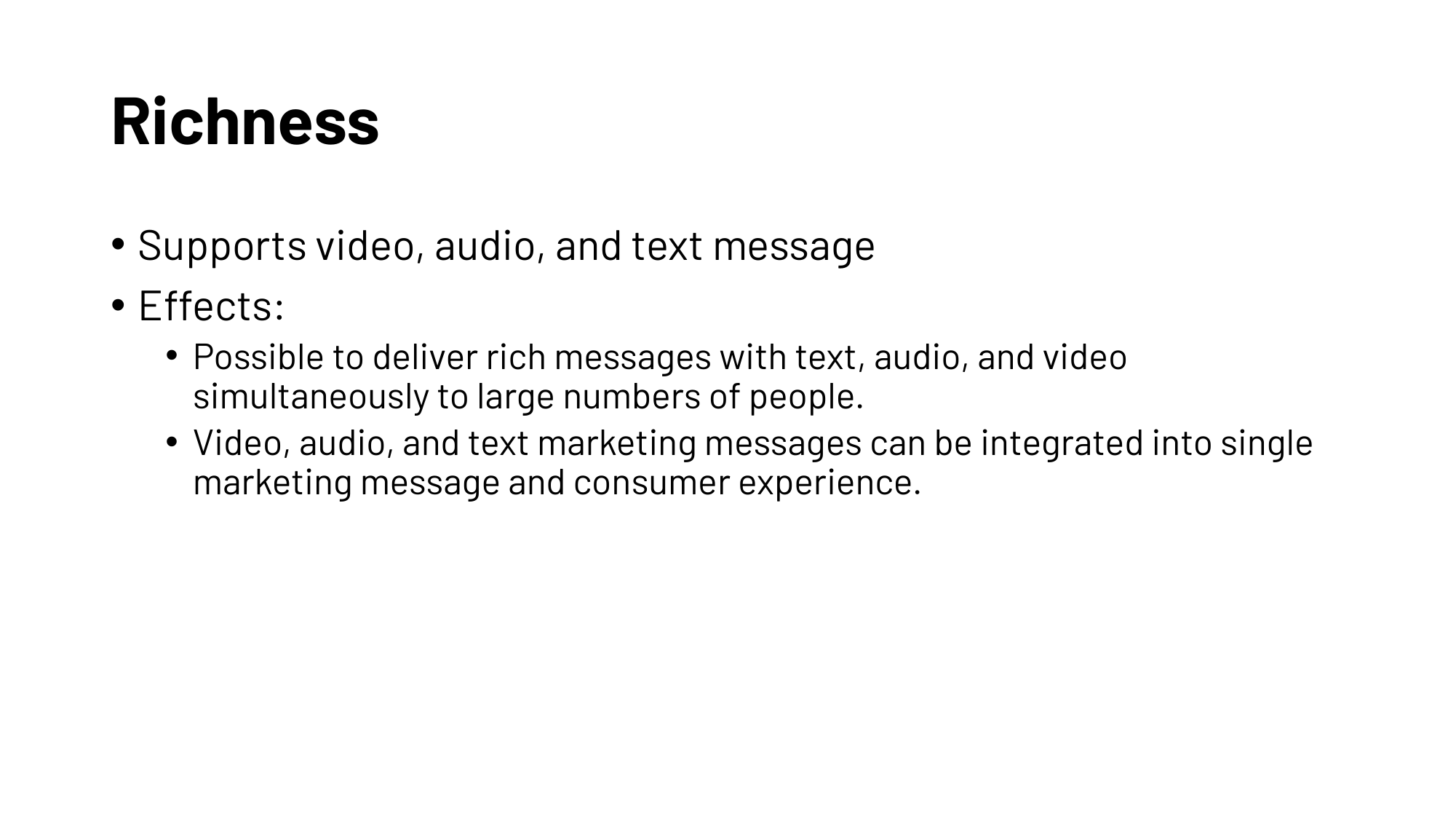

# Richness
Supports video, audio, and text message
Effects:
Possible to deliver rich messages with text, audio, and video simultaneously to large numbers of people.
Video, audio, and text marketing messages can be integrated into single marketing message and consumer experience.